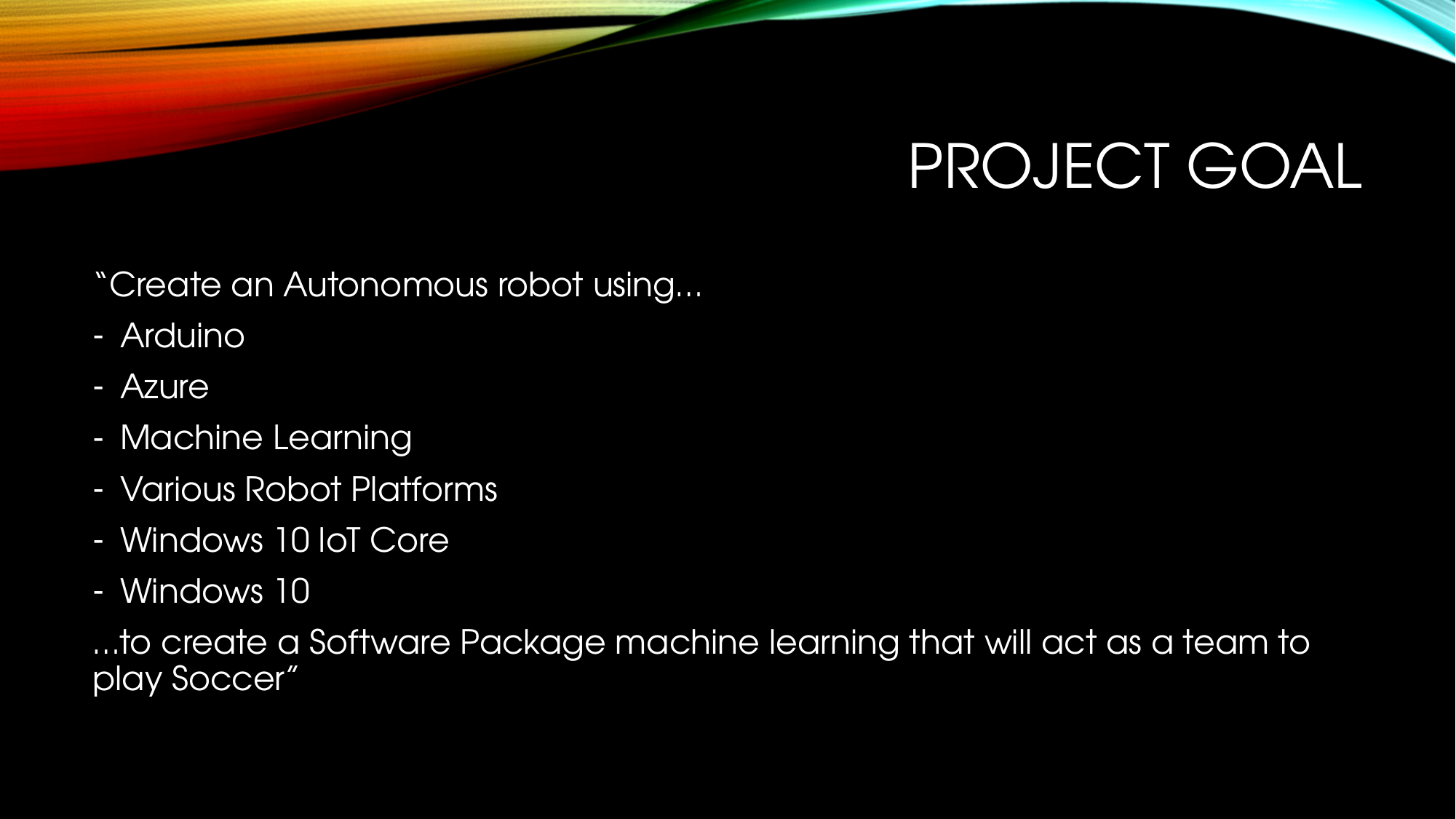

# Project goal
“Create an Autonomous robot using…
Arduino
Azure
Machine Learning
Various Robot Platforms
Windows 10 IoT Core
Windows 10
…to create a Software Package machine learning that will act as a team to play Soccer”